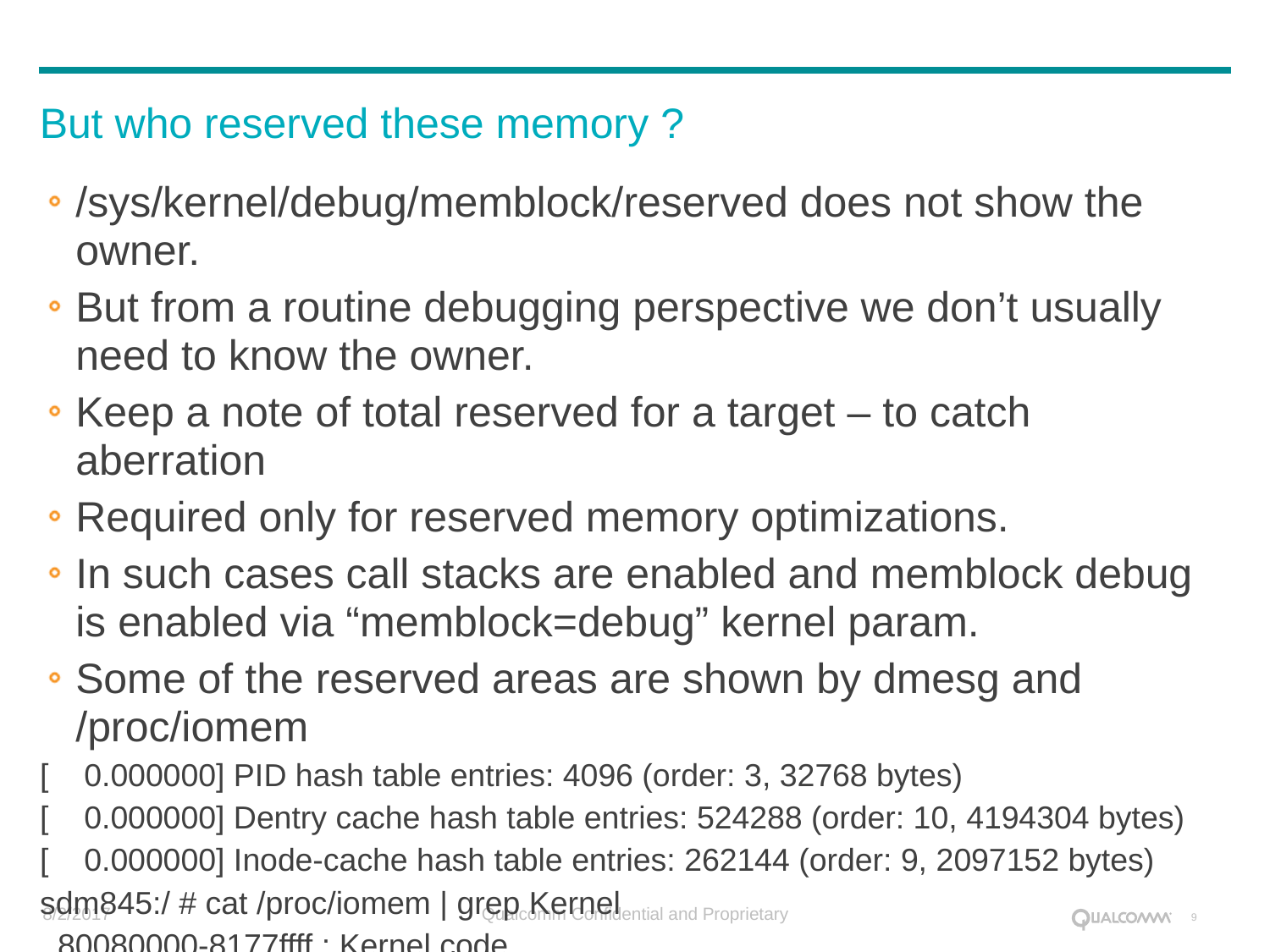

But who reserved these memory ?
/sys/kernel/debug/memblock/reserved does not show the owner.
But from a routine debugging perspective we don’t usually need to know the owner.
Keep a note of total reserved for a target – to catch aberration
Required only for reserved memory optimizations.
In such cases call stacks are enabled and memblock debug is enabled via “memblock=debug” kernel param.
Some of the reserved areas are shown by dmesg and /proc/iomem
[    0.000000] PID hash table entries: 4096 (order: 3, 32768 bytes)
[    0.000000] Dentry cache hash table entries: 524288 (order: 10, 4194304 bytes)
[    0.000000] Inode-cache hash table entries: 262144 (order: 9, 2097152 bytes)
sdm845:/ # cat /proc/iomem | grep Kernel
  80080000-8177ffff : Kernel code
  81ea0000-82c1cfff : Kernel data